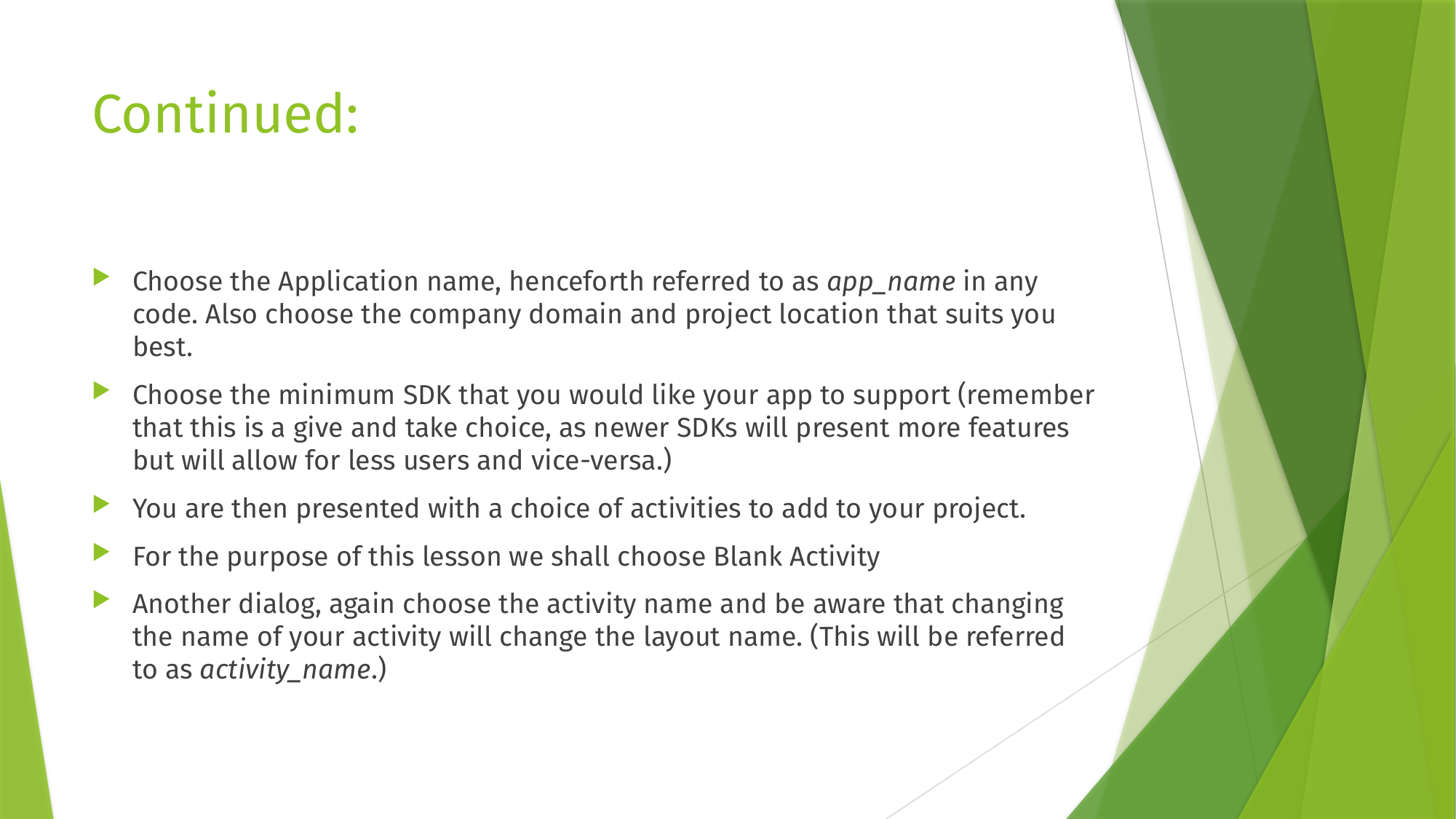

# Continued:
Choose the Application name, henceforth referred to as app_name in any code. Also choose the company domain and project location that suits you best.
Choose the minimum SDK that you would like your app to support (remember that this is a give and take choice, as newer SDKs will present more features but will allow for less users and vice-versa.)
You are then presented with a choice of activities to add to your project.
For the purpose of this lesson we shall choose Blank Activity
Another dialog, again choose the activity name and be aware that changing the name of your activity will change the layout name. (This will be referred to as activity_name.)